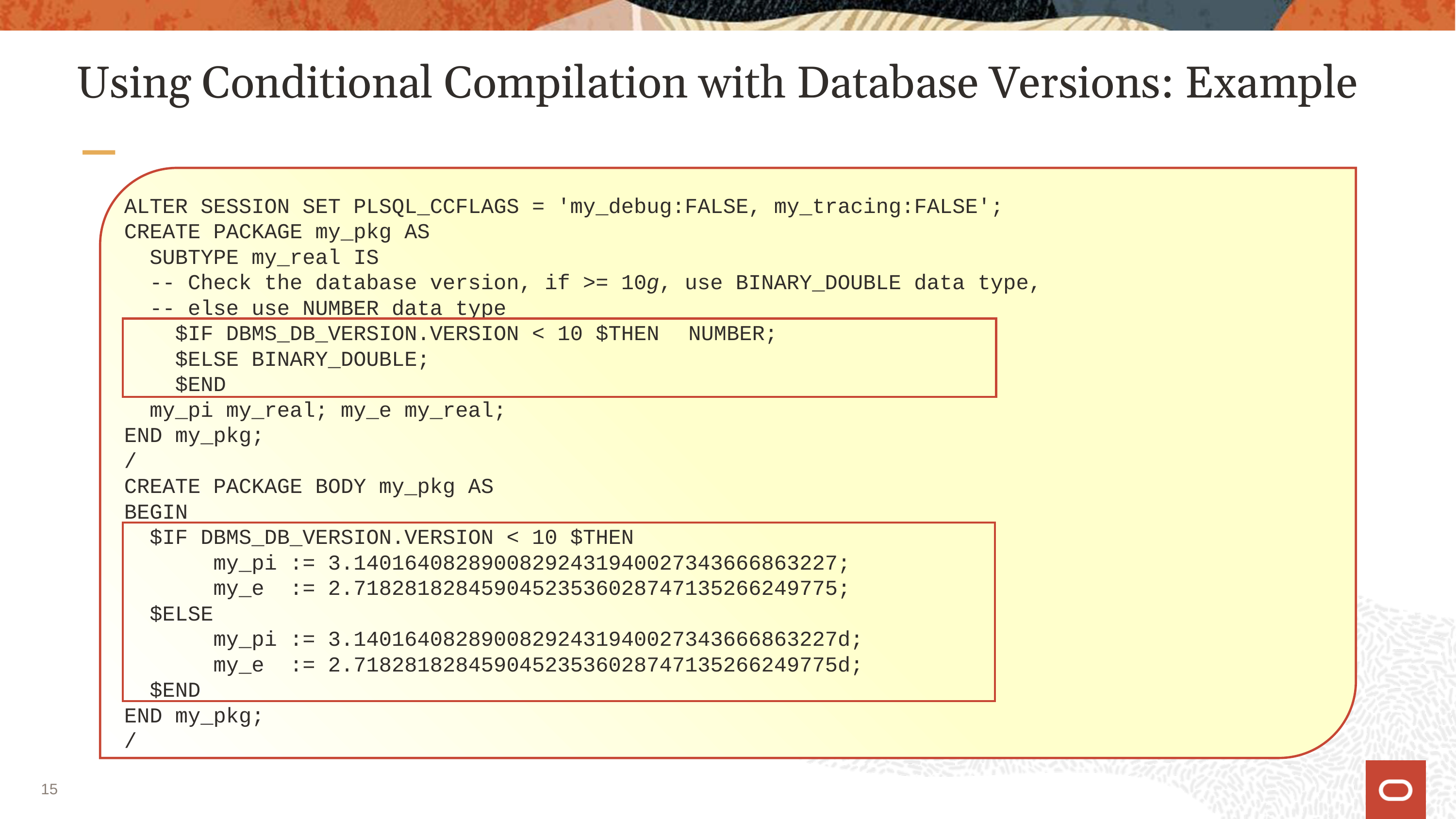

# Using Conditional Compilation with Database Versions: Example
ALTER SESSION SET PLSQL_CCFLAGS = 'my_debug:FALSE, my_tracing:FALSE';
CREATE PACKAGE my_pkg AS
  SUBTYPE my_real IS
  -- Check the database version, if >= 10g, use BINARY_DOUBLE data type,
  -- else use NUMBER data type
    $IF DBMS_DB_VERSION.VERSION < 10 $THEN 	NUMBER;
    $ELSE	BINARY_DOUBLE;
    $END
  my_pi my_real; my_e my_real;
END my_pkg;
/
CREATE PACKAGE BODY my_pkg AS
BEGIN
  $IF DBMS_DB_VERSION.VERSION < 10 $THEN
       my_pi := 3.14016408289008292431940027343666863227;
       my_e  := 2.71828182845904523536028747135266249775;
  $ELSE
       my_pi := 3.14016408289008292431940027343666863227d;
       my_e  := 2.71828182845904523536028747135266249775d;
  $END
END my_pkg;
/